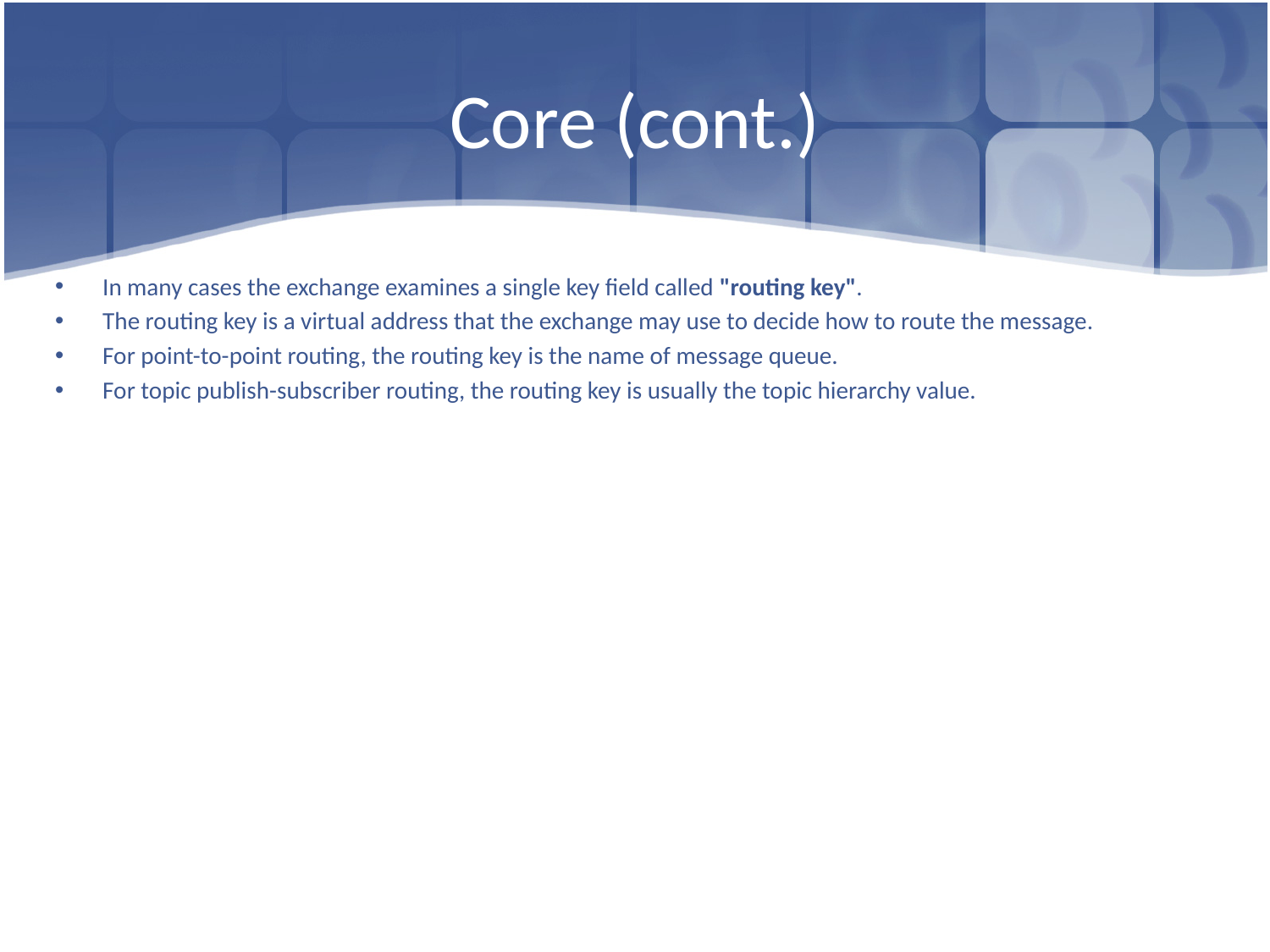

# Core (cont.)
In many cases the exchange examines a single key field called "routing key".
The routing key is a virtual address that the exchange may use to decide how to route the message.
For point-to-point routing, the routing key is the name of message queue.
For topic publish-subscriber routing, the routing key is usually the topic hierarchy value.